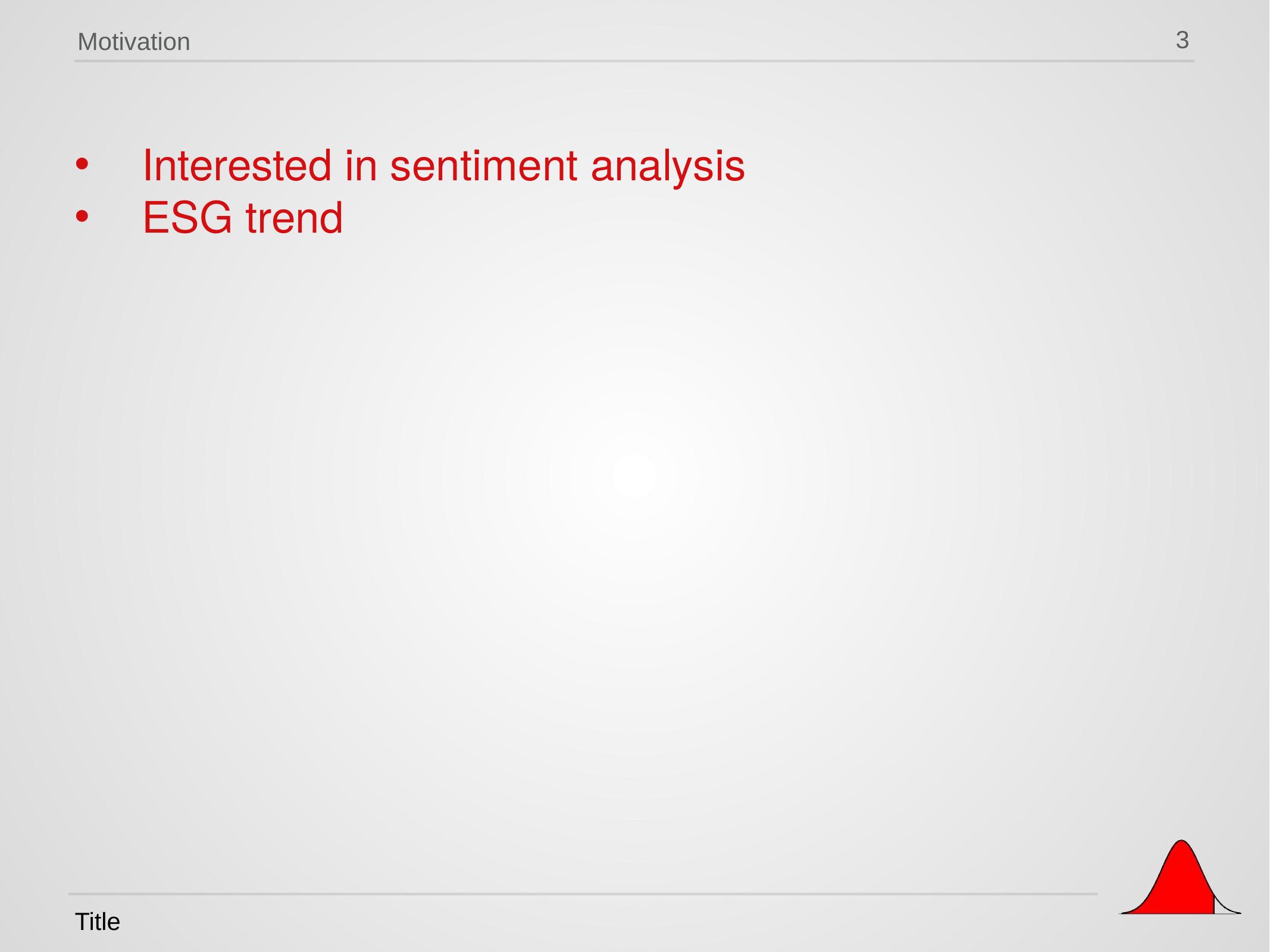

Motivation
3
Interested in sentiment analysis
ESG trend

Title